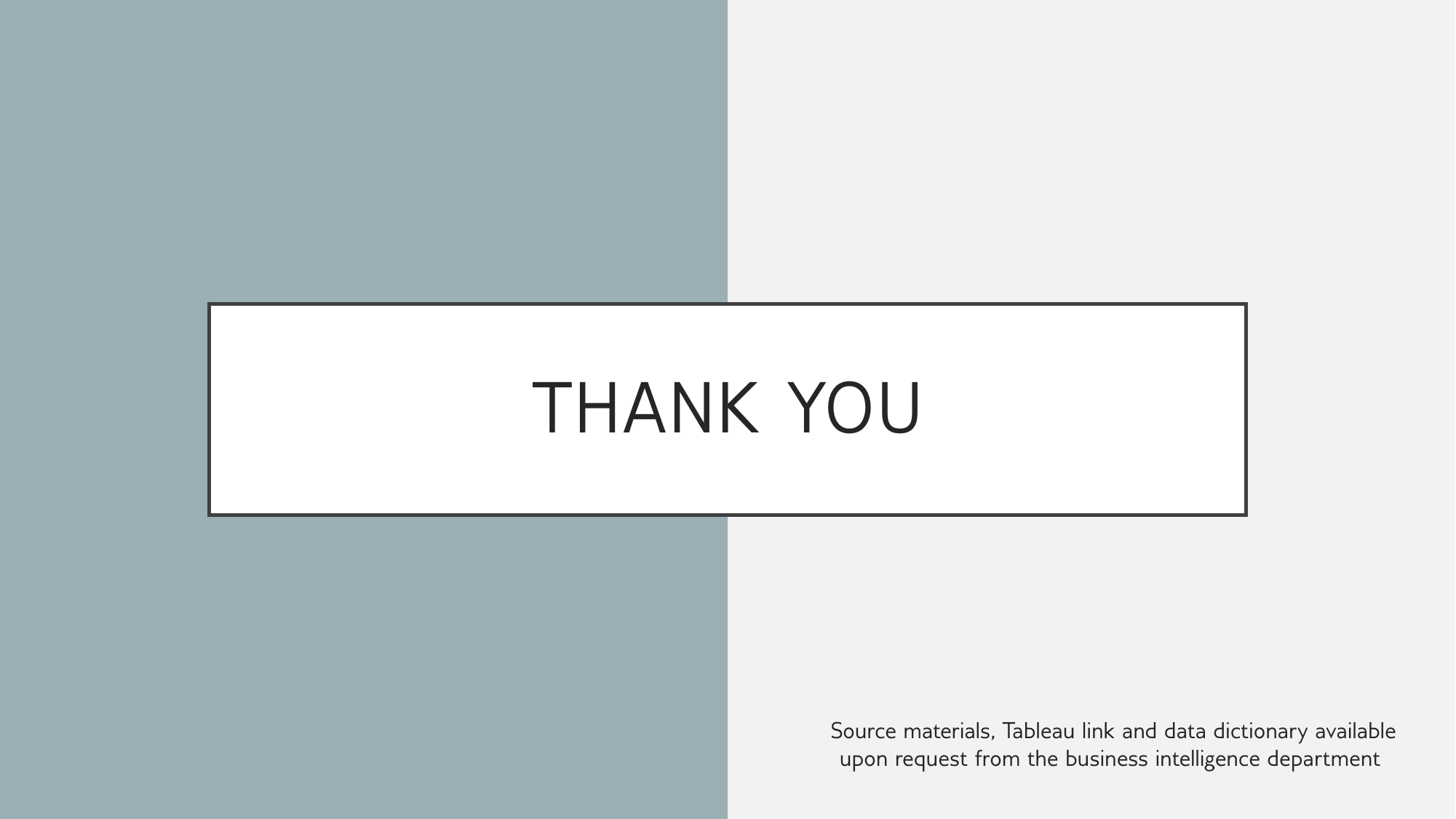

# Thank you
Source materials, Tableau link and data dictionary available upon request from the business intelligence department